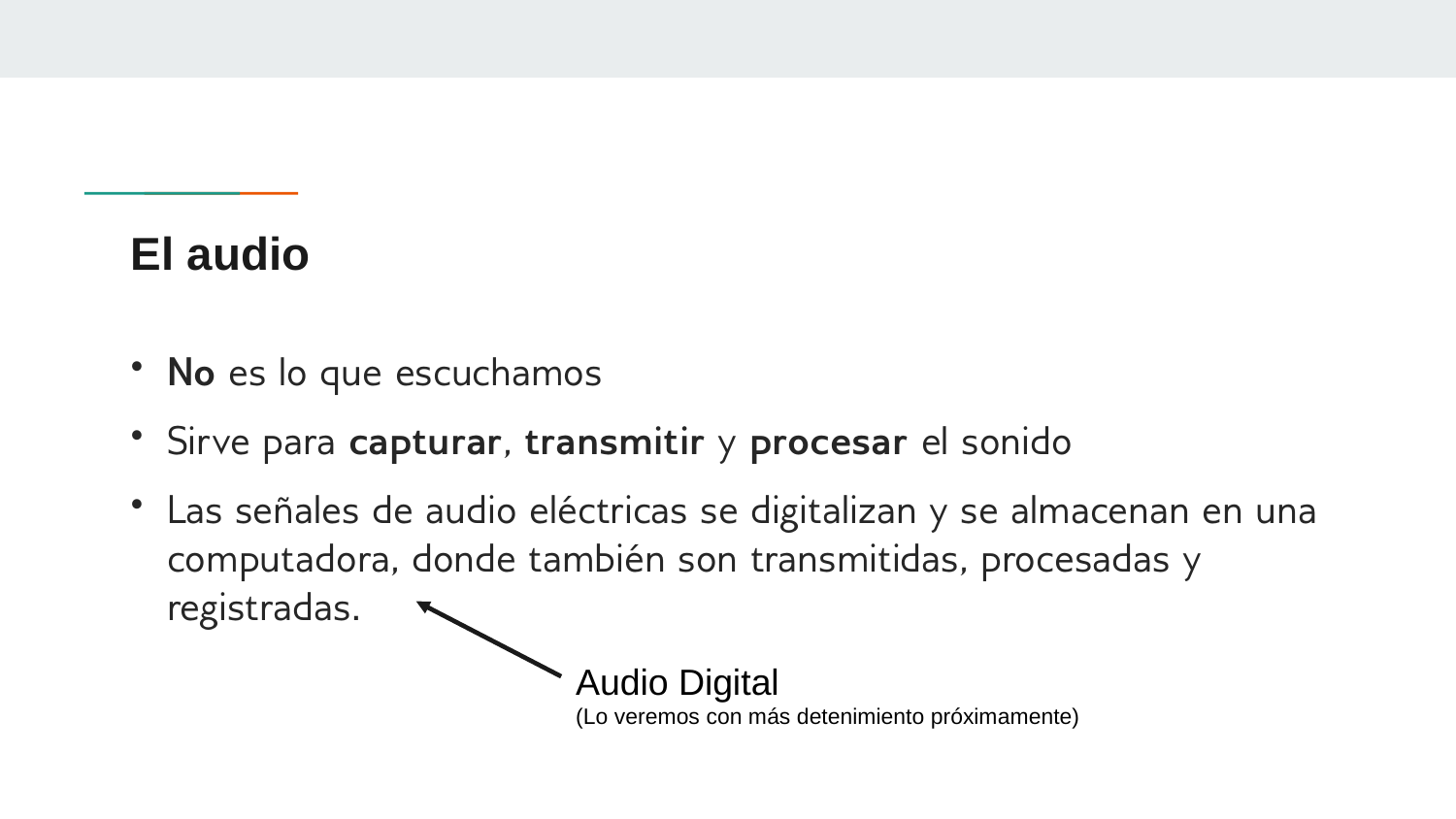

# El audio
No es lo que escuchamos
Sirve para capturar, transmitir y procesar el sonido
Las señales de audio eléctricas se digitalizan y se almacenan en una computadora, donde también son transmitidas, procesadas y registradas.

Audio Digital
(Lo veremos con más detenimiento próximamente)